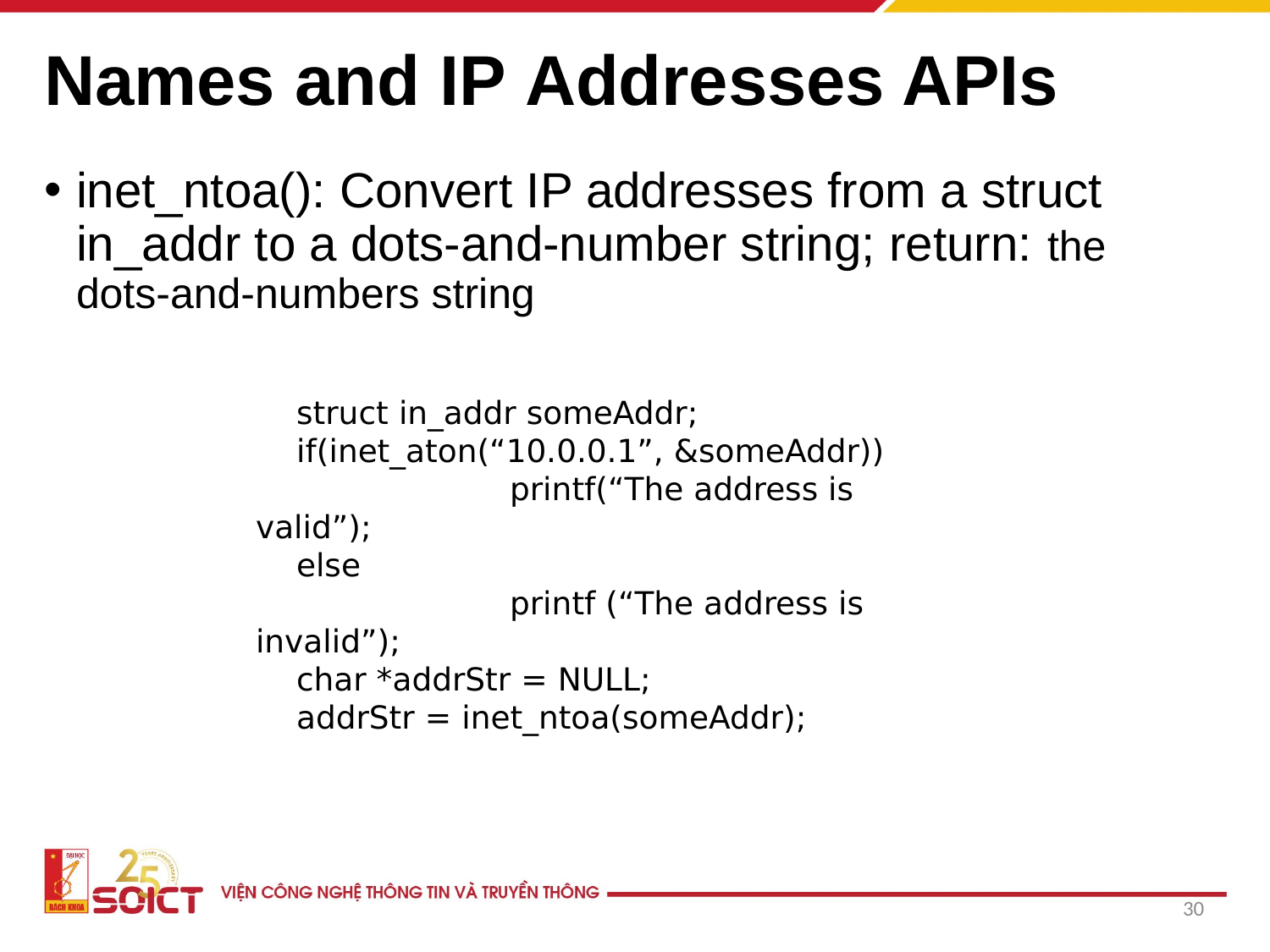

# Names and IP Addresses APIs
inet_ntoa(): Convert IP addresses from a struct in_addr to a dots-and-number string; return: the dots-and-numbers string

    struct in_addr someAddr;
    if(inet_aton(“10.0.0.1”, &someAddr))
		printf(“The address is valid”);
    else
		printf (“The address is invalid”);
    char *addrStr = NULL;
    addrStr = inet_ntoa(someAddr);
30